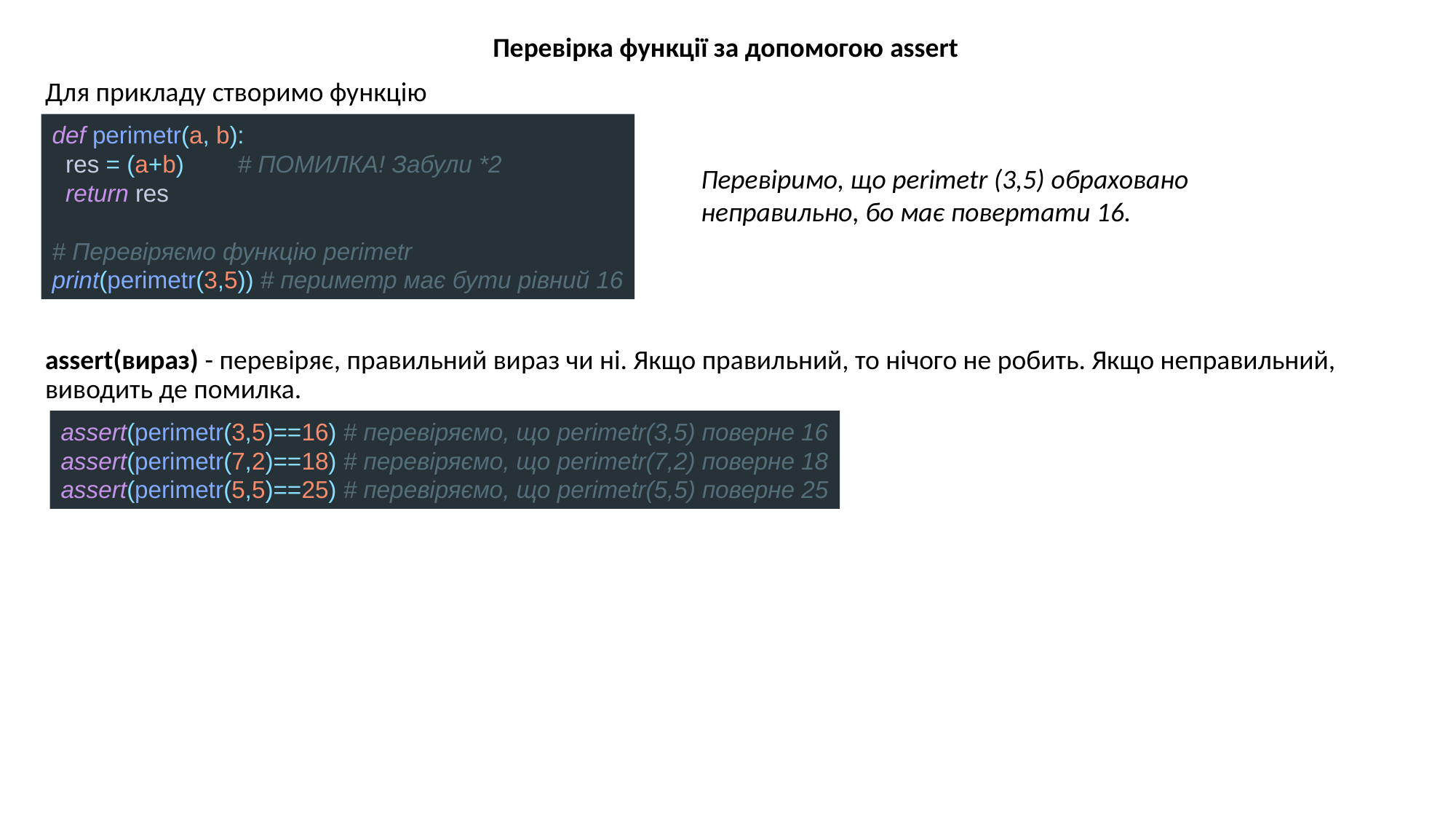

Перевірка функції за допомогою assert
Для прикладу створимо функцію

аssert(вираз) - перевіряє, правильний вираз чи ні. Якщо правильний, то нічого не робить. Якщо неправильний, виводить де помилка.
def perimetr(a, b):
  res = (a+b)        # ПОМИЛКА! Забули *2
  return res
# Перевіряємо функцію perimetr
print(perimetr(3,5)) # периметр має бути рівний 16
Перевіримо, що perimetr (3,5) обраховано неправильно, бо має повертати 16.
assert(perimetr(3,5)==16) # перевіряємо, що perimetr(3,5) поверне 16
assert(perimetr(7,2)==18) # перевіряємо, що perimetr(7,2) поверне 18
assert(perimetr(5,5)==25) # перевіряємо, що perimetr(5,5) поверне 25